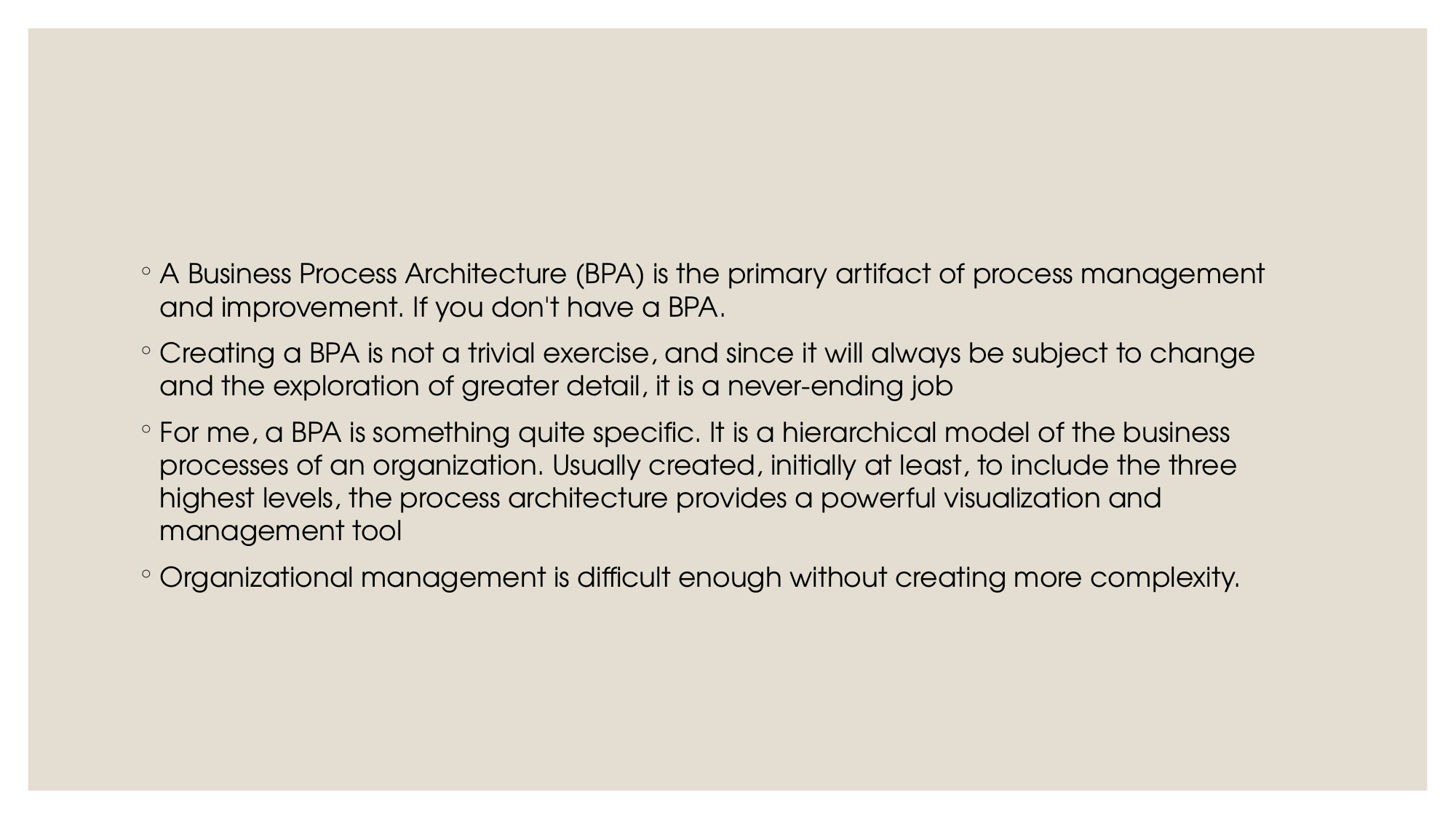

#
A Business Process Architecture (BPA) is the primary artifact of process management and improvement. If you don't have a BPA.
Creating a BPA is not a trivial exercise, and since it will always be subject to change and the exploration of greater detail, it is a never-ending job
For me, a BPA is something quite specific. It is a hierarchical model of the business processes of an organization. Usually created, initially at least, to include the three highest levels, the process architecture provides a powerful visualization and management tool
Organizational management is difficult enough without creating more complexity.